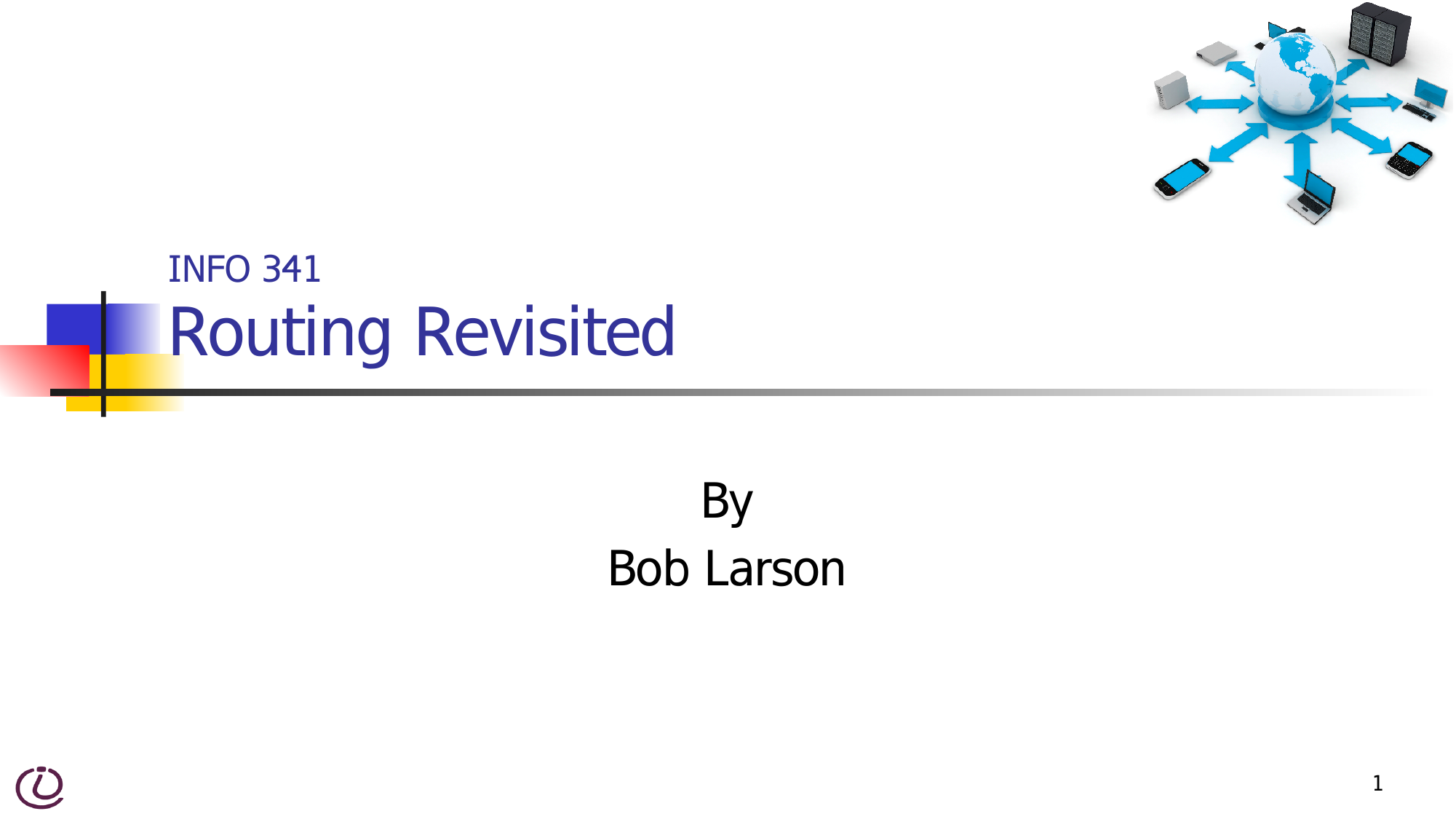

# INFO 341 Routing Revisited
By
Bob Larson
1